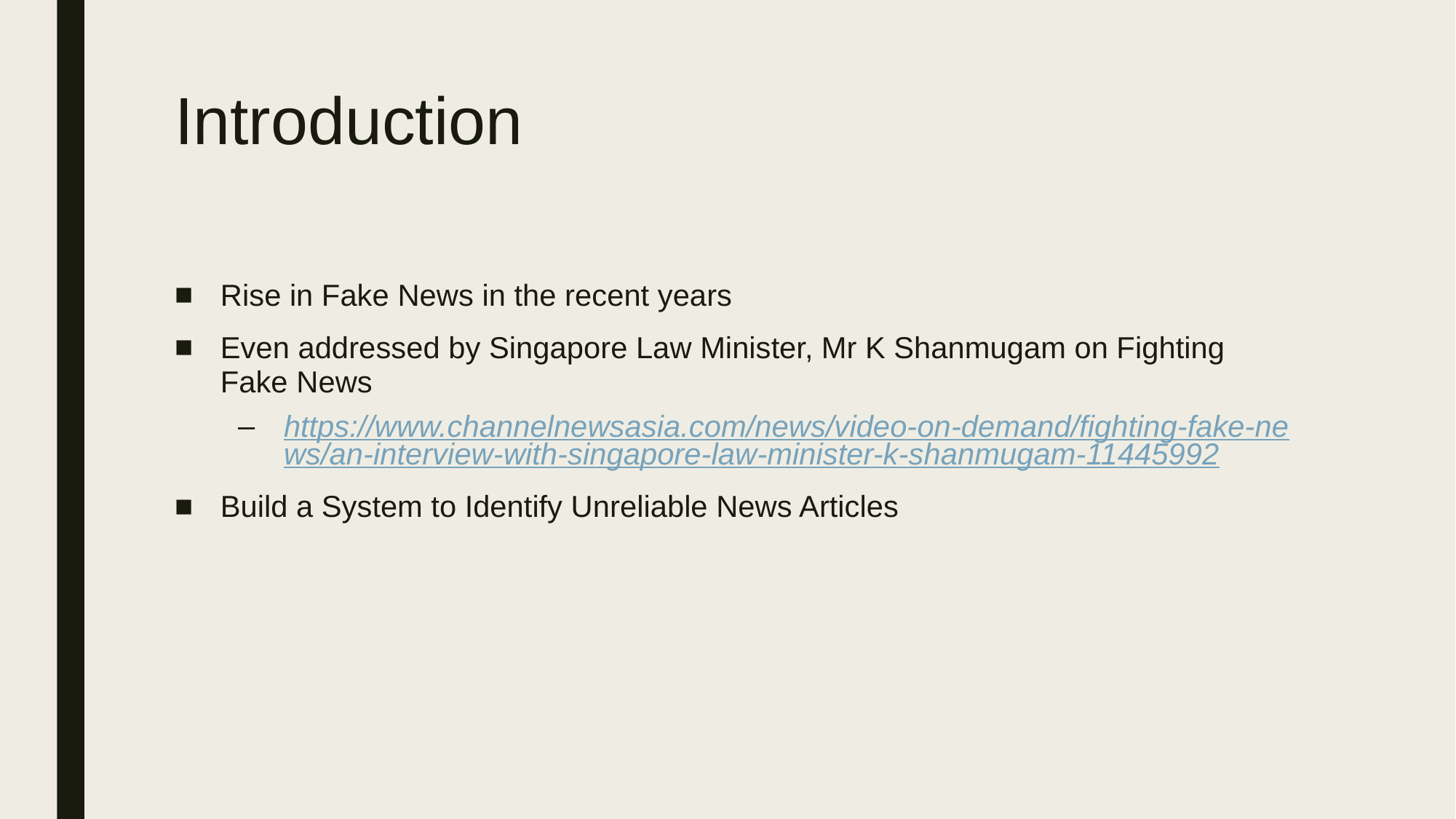

# Introduction
Rise in Fake News in the recent years
Even addressed by Singapore Law Minister, Mr K Shanmugam on Fighting Fake News
https://www.channelnewsasia.com/news/video-on-demand/fighting-fake-news/an-interview-with-singapore-law-minister-k-shanmugam-11445992
Build a System to Identify Unreliable News Articles